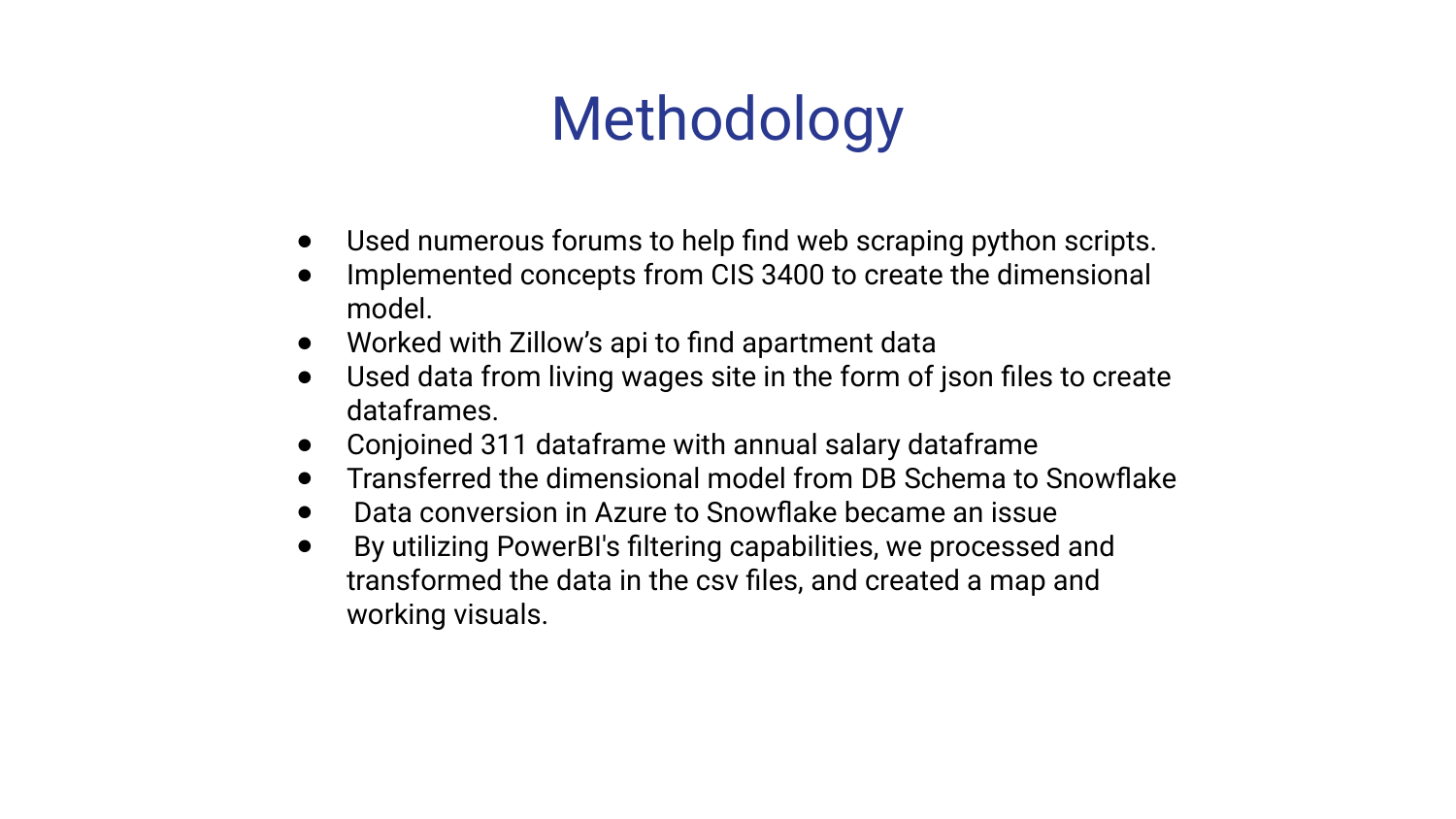

# Methodology

Used numerous forums to help find web scraping python scripts.
Implemented concepts from CIS 3400 to create the dimensional model.
Worked with Zillow’s api to find apartment data
Used data from living wages site in the form of json files to create dataframes.
Conjoined 311 dataframe with annual salary dataframe
Transferred the dimensional model from DB Schema to Snowflake
 Data conversion in Azure to Snowflake became an issue
 By utilizing PowerBI's filtering capabilities, we processed and transformed the data in the csv files, and created a map and working visuals.